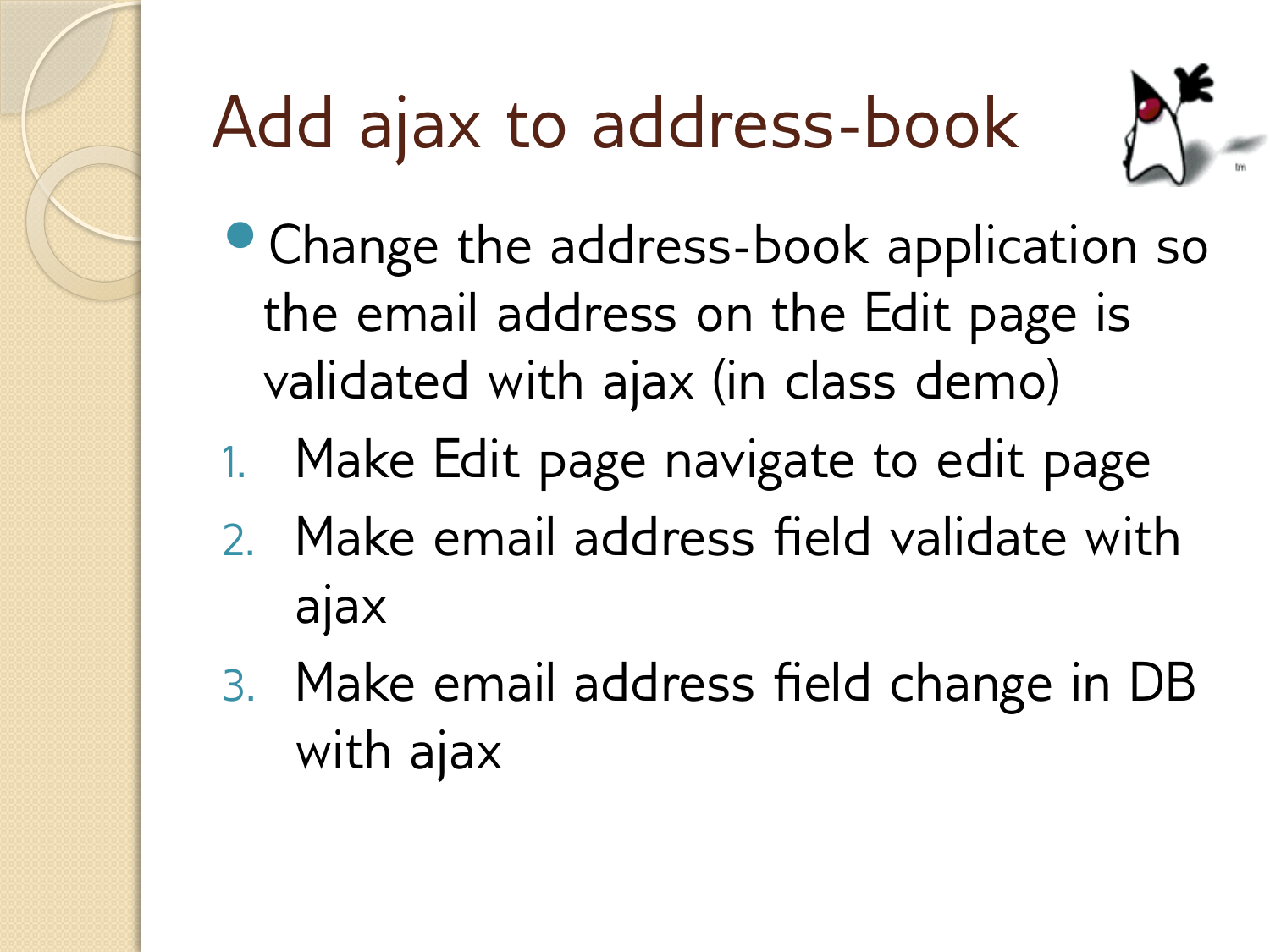

# Add ajax to address-book
Change the address-book application so the email address on the Edit page is validated with ajax (in class demo)
Make Edit page navigate to edit page
Make email address field validate with ajax
Make email address field change in DB with ajax